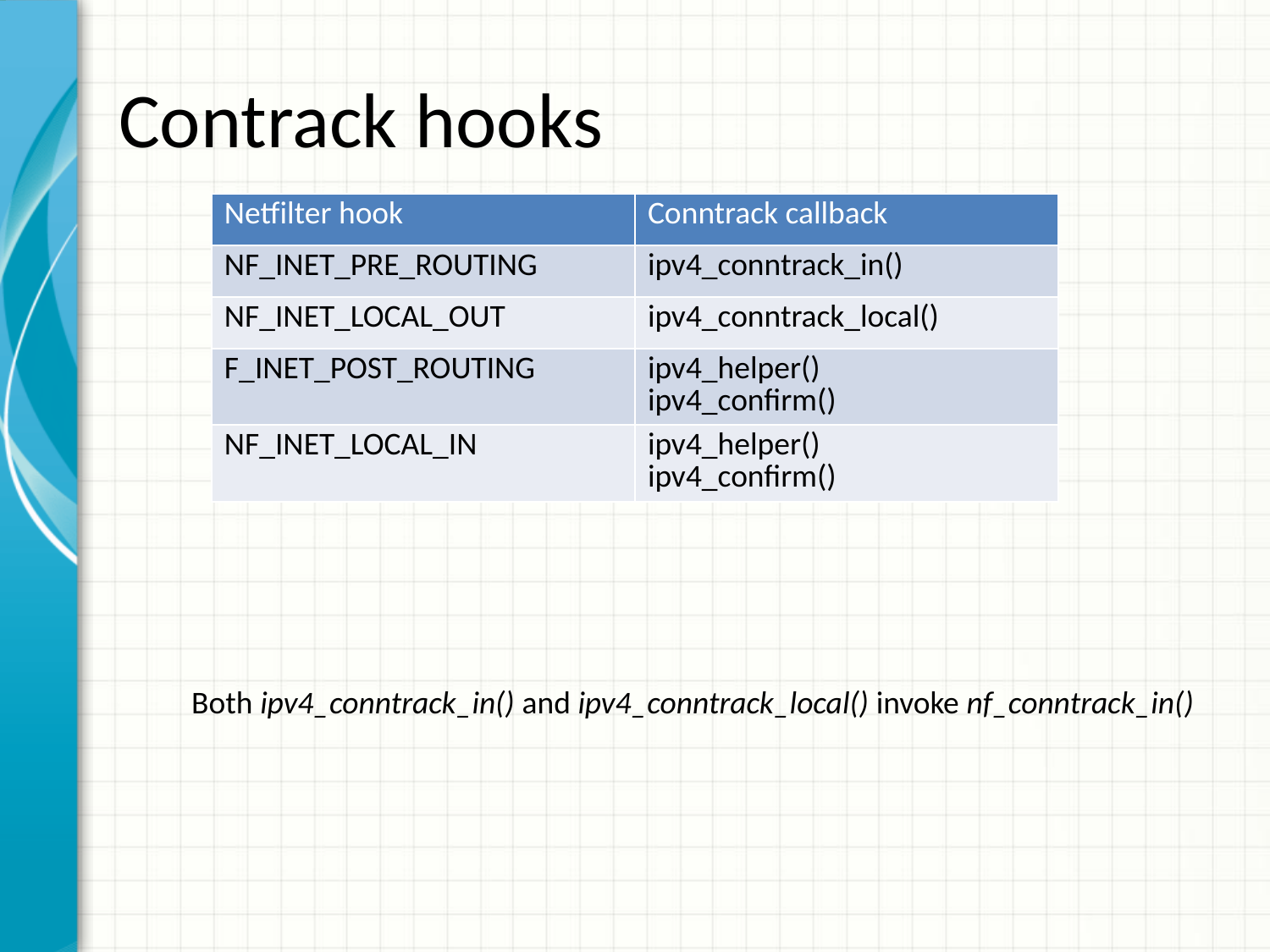

# Contrack hooks
| Netfilter hook | Conntrack callback |
| --- | --- |
| NF\_INET\_PRE\_ROUTING | ipv4\_conntrack\_in() |
| NF\_INET\_LOCAL\_OUT | ipv4\_conntrack\_local() |
| F\_INET\_POST\_ROUTING | ipv4\_helper() ipv4\_confirm() |
| NF\_INET\_LOCAL\_IN | ipv4\_helper() ipv4\_confirm() |
Both ipv4_conntrack_in() and ipv4_conntrack_local() invoke nf_conntrack_in()